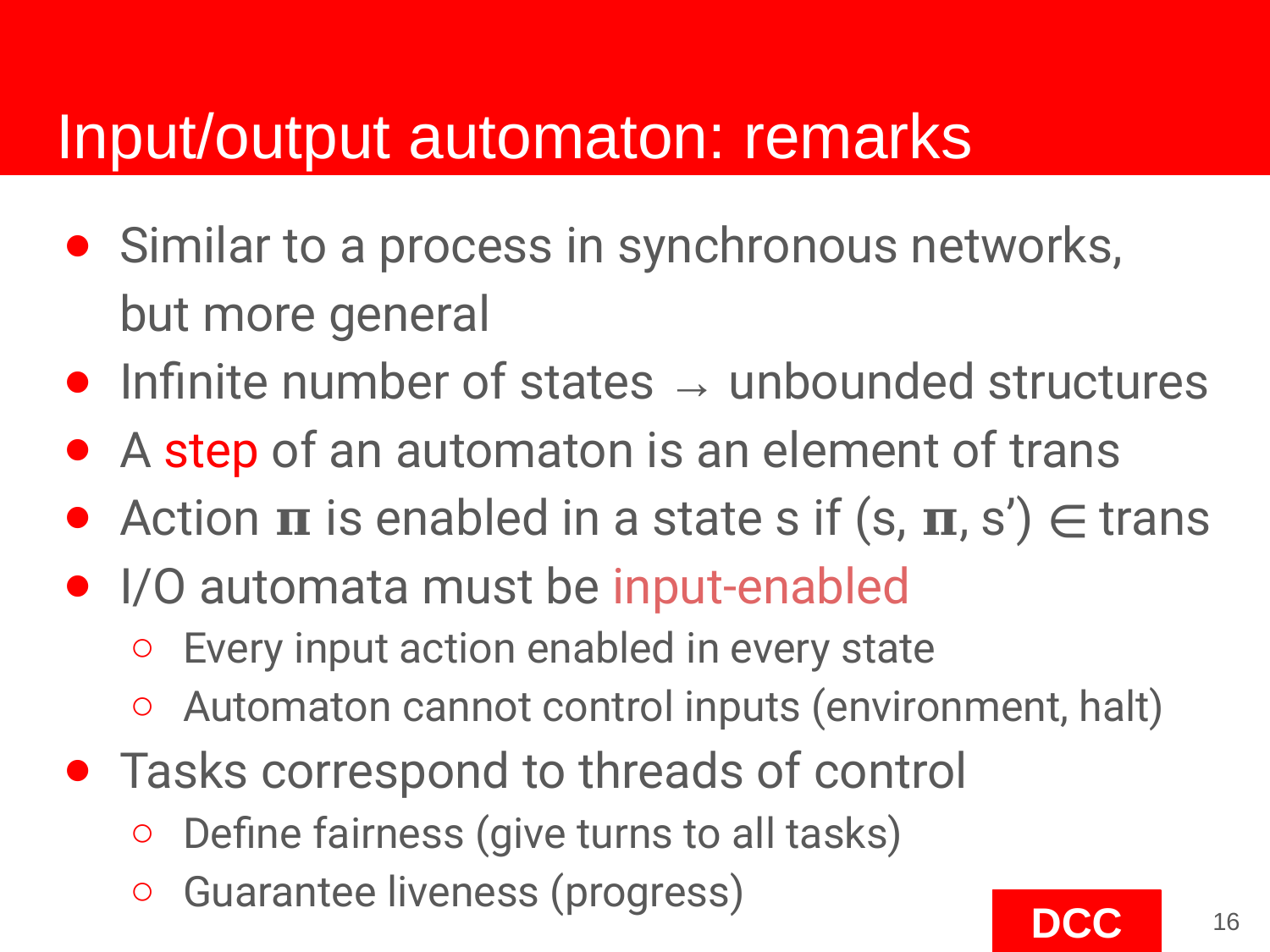

# Input/output automaton: remarks
Similar to a process in synchronous networks,
but more general
Infinite number of states → unbounded structures
A step of an automaton is an element of trans
Action 𝛑 is enabled in a state s if (s, 𝛑, s’) ∊ trans
I/O automata must be input-enabled
Every input action enabled in every state
Automaton cannot control inputs (environment, halt)
Tasks correspond to threads of control
Define fairness (give turns to all tasks)
Guarantee liveness (progress)
16